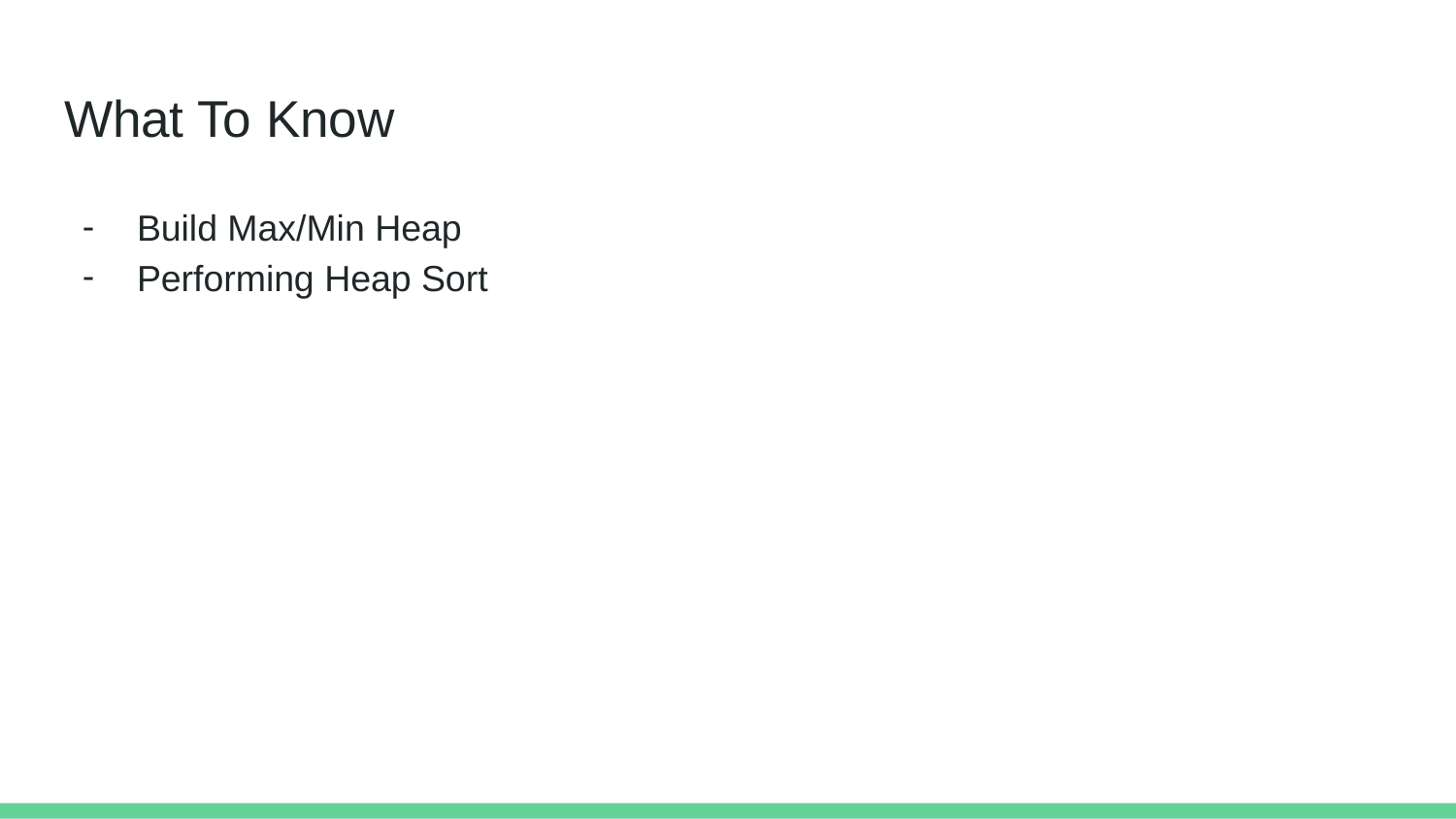

# What To Know
Build Max/Min Heap
Performing Heap Sort